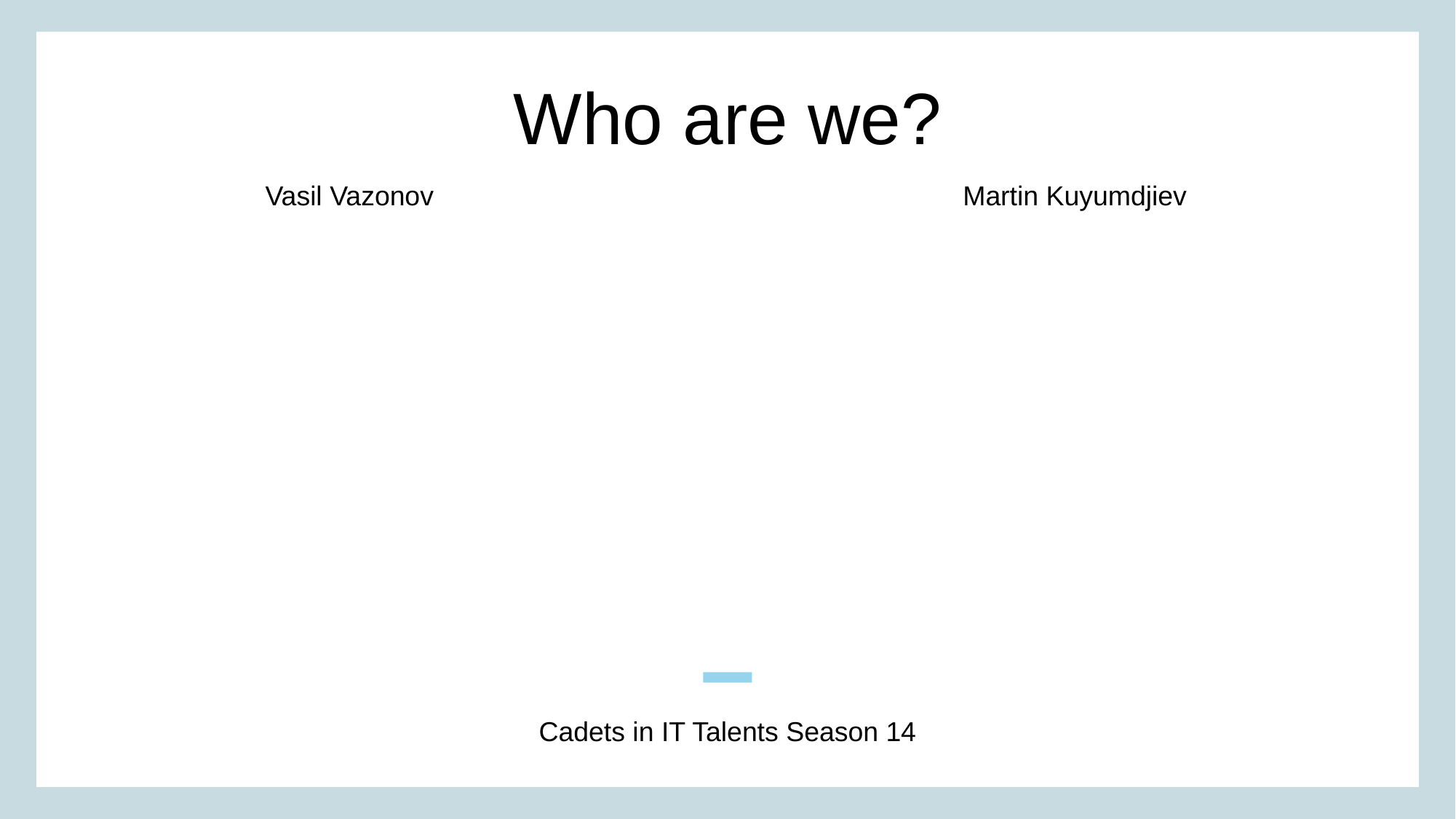

Who are we?
Vasil Vazonov
Martin Kuyumdjiev
Cadets in IT Talents Season 14